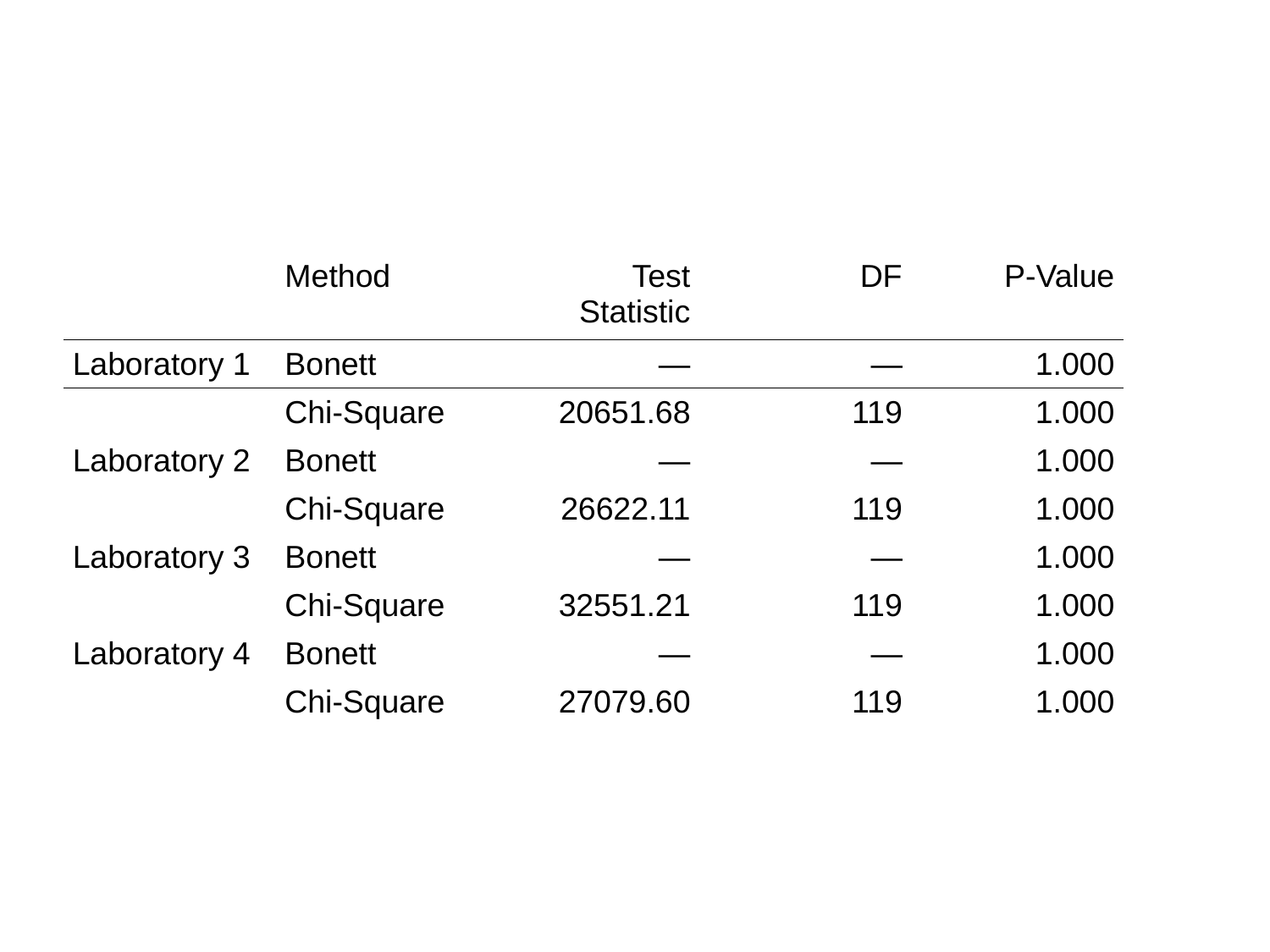

Test

|  | Method | Test Statistic | DF | P-Value |
| --- | --- | --- | --- | --- |
| Laboratory 1 | Bonett | — | — | 1.000 |
|  | Chi-Square | 20651.68 | 119 | 1.000 |
| Laboratory 2 | Bonett | — | — | 1.000 |
|  | Chi-Square | 26622.11 | 119 | 1.000 |
| Laboratory 3 | Bonett | — | — | 1.000 |
|  | Chi-Square | 32551.21 | 119 | 1.000 |
| Laboratory 4 | Bonett | — | — | 1.000 |
|  | Chi-Square | 27079.60 | 119 | 1.000 |
| Null hypothesis | H₀: σ = 1 |
| --- | --- |
| Alternative hypothesis | H₁: σ < 1 |